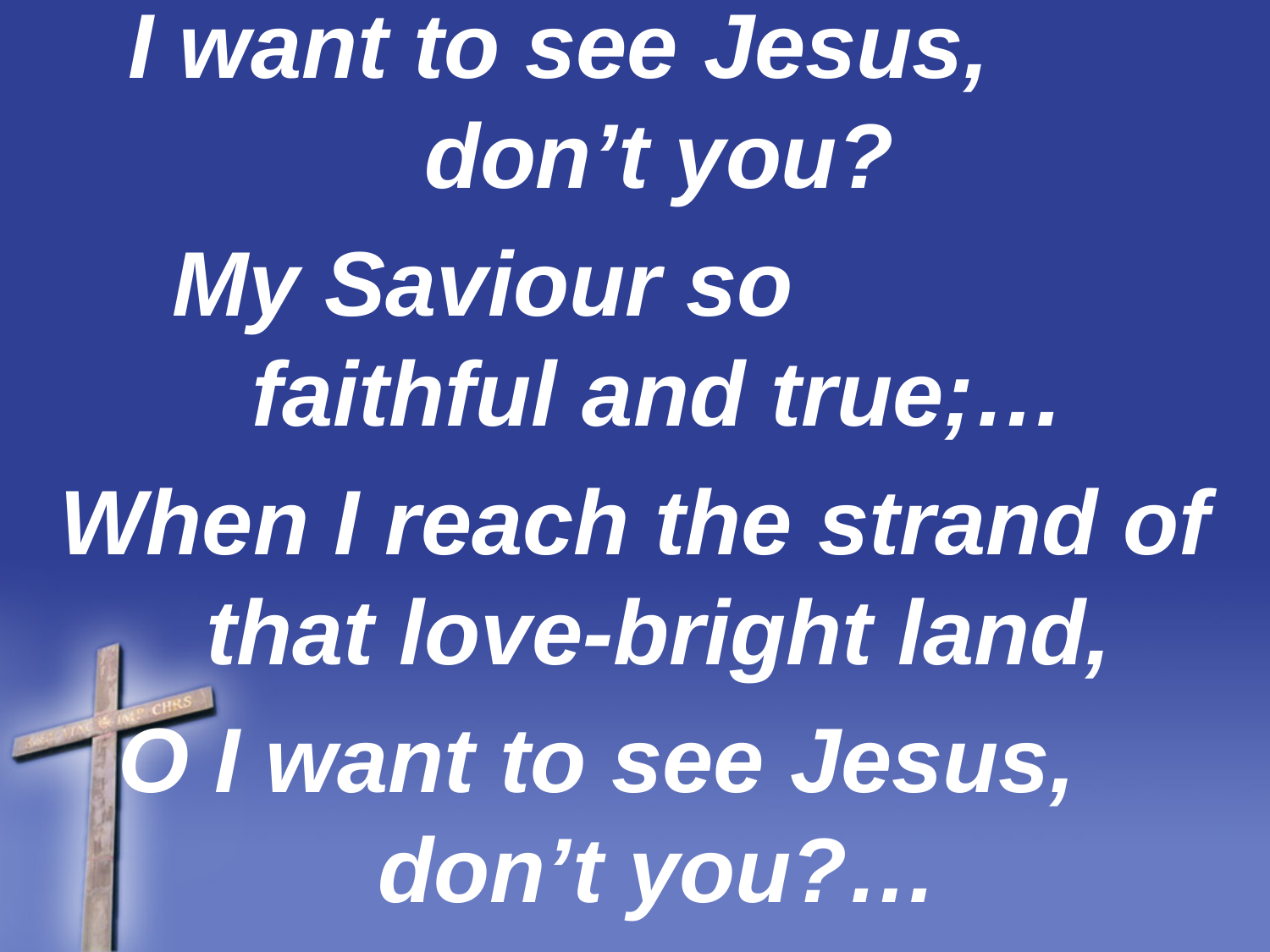

I want to see Jesus,       don’t you?
My Saviour so             faithful and true;…
When I reach the strand of that love-bright land,
O I want to see Jesus,    don’t you?…